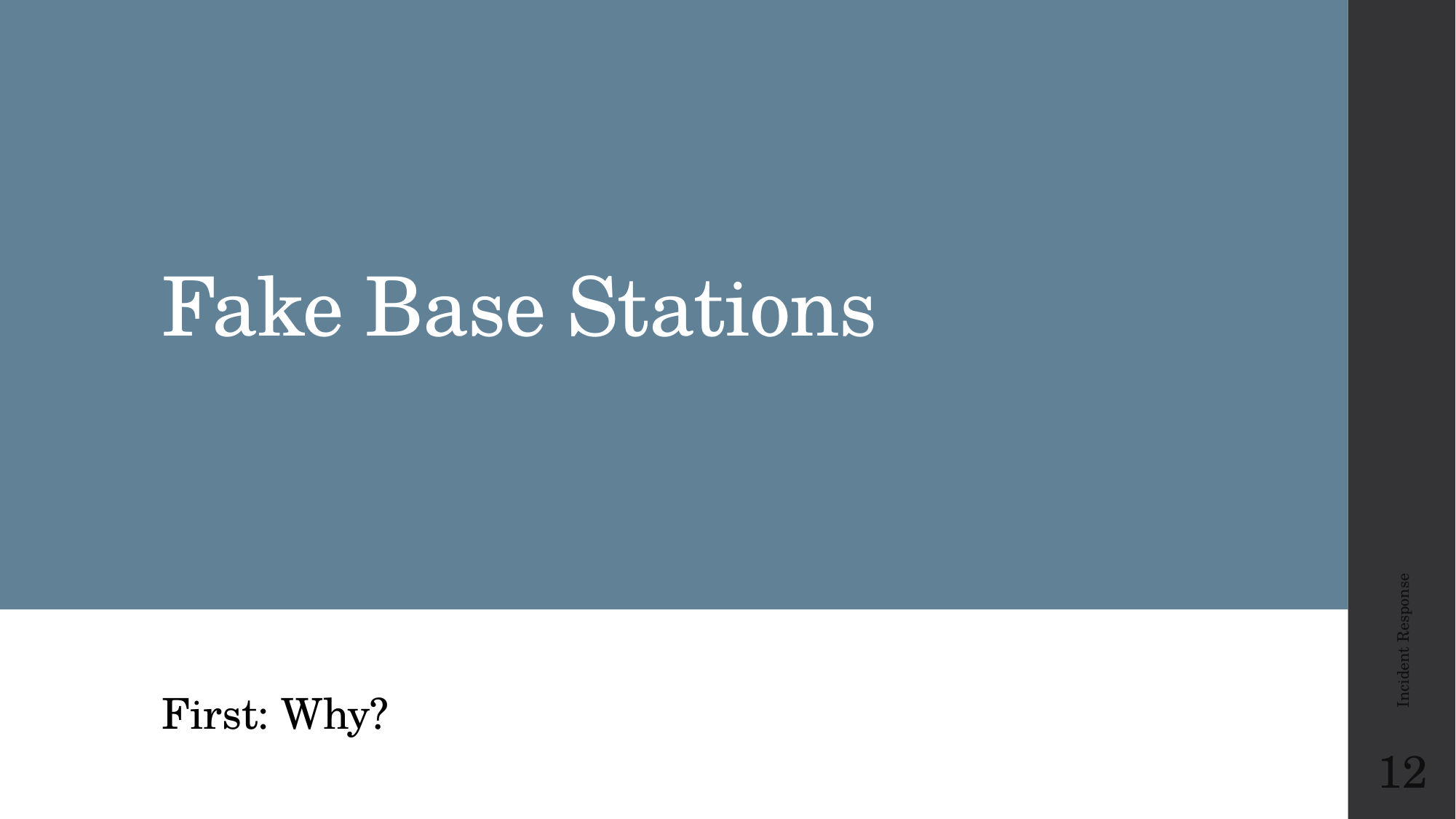

# Fake Base Stations
Incident Response

First: Why?
12